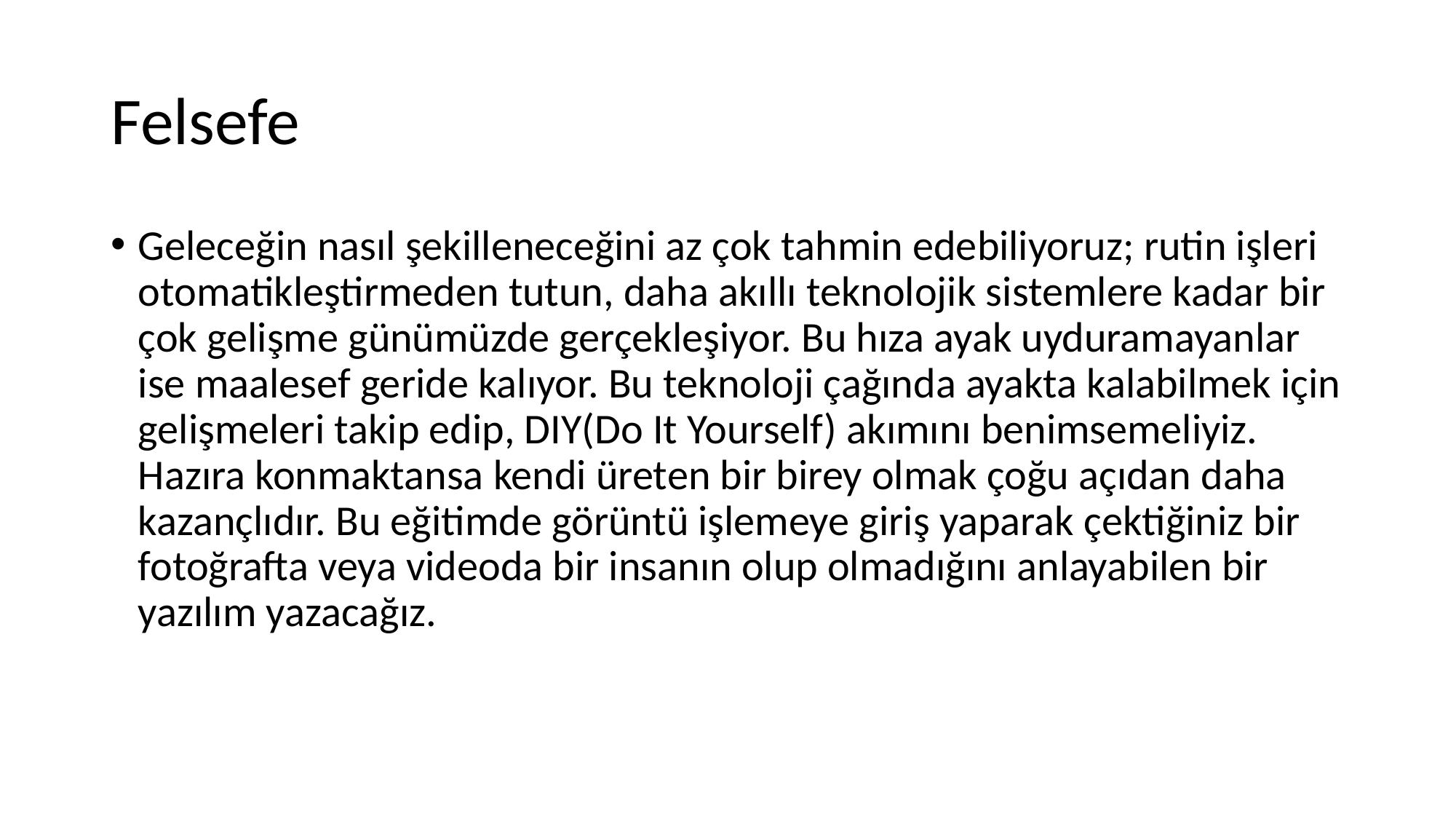

# Felsefe
Geleceğin nasıl şekilleneceğini az çok tahmin edebiliyoruz; rutin işleri otomatikleştirmeden tutun, daha akıllı teknolojik sistemlere kadar bir çok gelişme günümüzde gerçekleşiyor. Bu hıza ayak uyduramayanlar ise maalesef geride kalıyor. Bu teknoloji çağında ayakta kalabilmek için gelişmeleri takip edip, DIY(Do It Yourself) akımını benimsemeliyiz. Hazıra konmaktansa kendi üreten bir birey olmak çoğu açıdan daha kazançlıdır. Bu eğitimde görüntü işlemeye giriş yaparak çektiğiniz bir fotoğrafta veya videoda bir insanın olup olmadığını anlayabilen bir yazılım yazacağız.